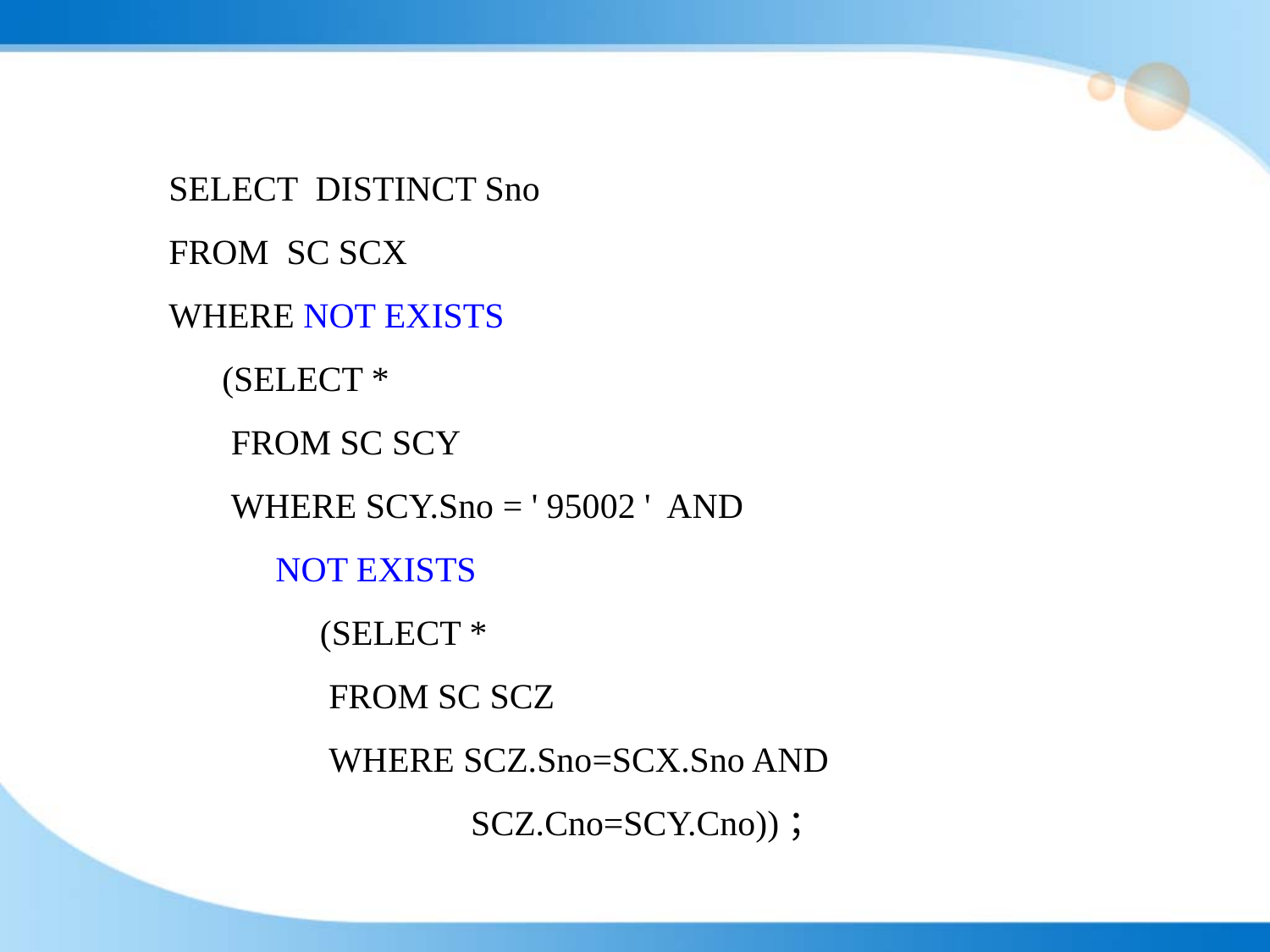

SELECT  DISTINCT Sno
         FROM  SC SCX
         WHERE NOT EXISTS
               (SELECT *
                FROM SC SCY
                WHERE SCY.Sno = ' 95002 '  AND
                     NOT EXISTS
                          (SELECT *
                           FROM SC SCZ
                           WHERE SCZ.Sno=SCX.Sno AND
                                           SCZ.Cno=SCY.Cno))；